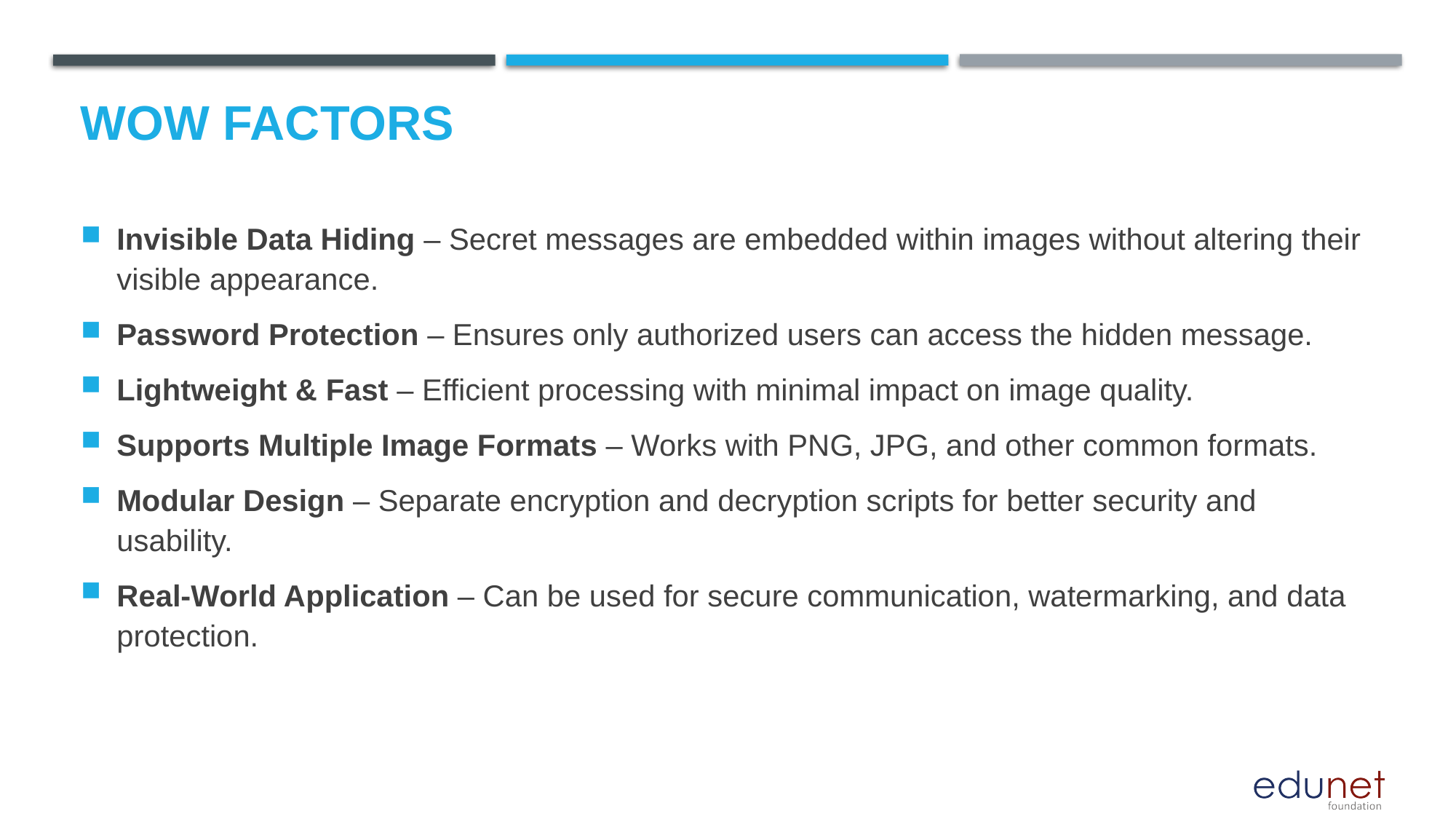

# Wow factors
Invisible Data Hiding – Secret messages are embedded within images without altering their visible appearance.
Password Protection – Ensures only authorized users can access the hidden message.
Lightweight & Fast – Efficient processing with minimal impact on image quality.
Supports Multiple Image Formats – Works with PNG, JPG, and other common formats.
Modular Design – Separate encryption and decryption scripts for better security and usability.
Real-World Application – Can be used for secure communication, watermarking, and data protection.